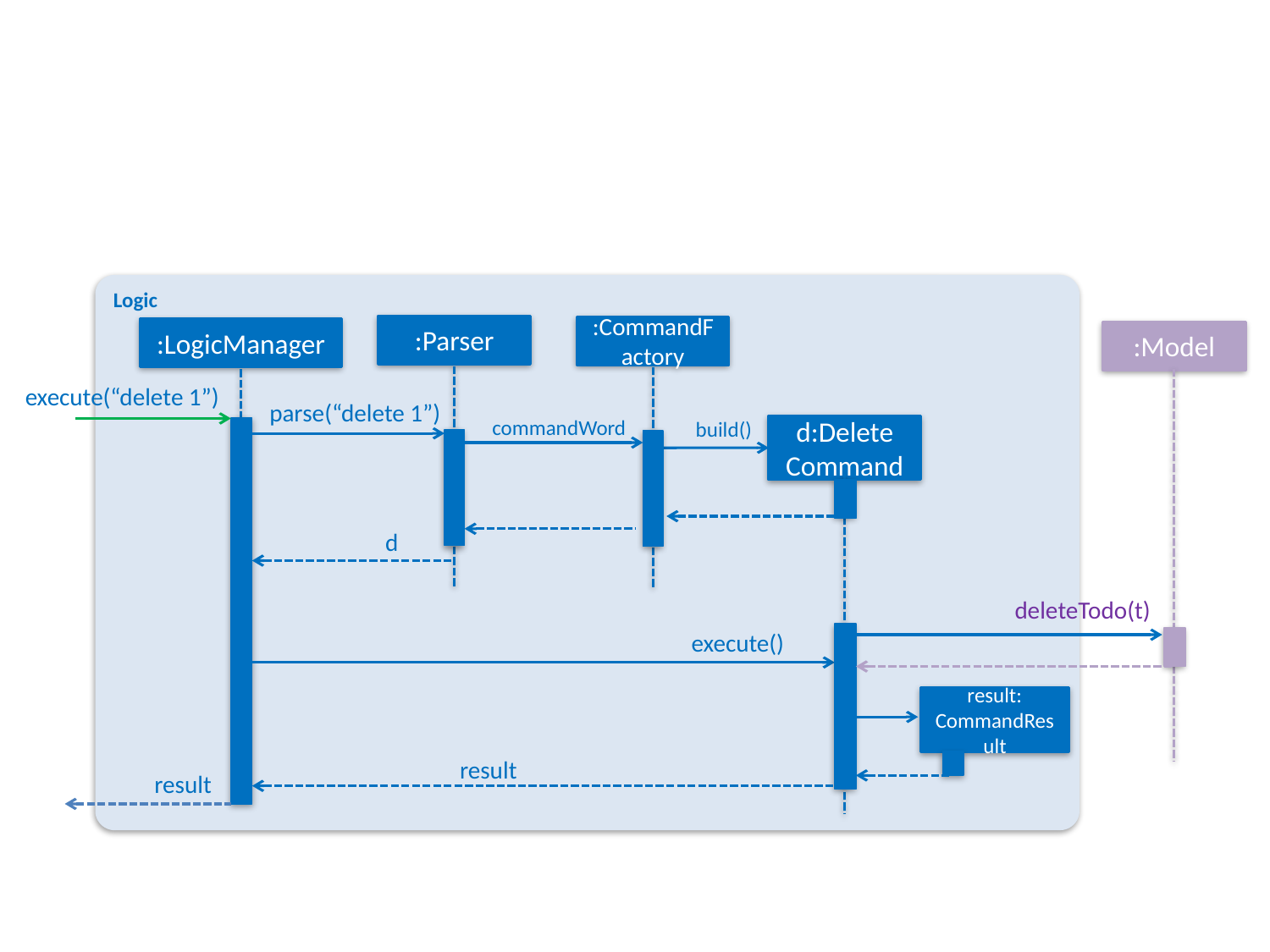

Logic
:Parser
:CommandFactory
:LogicManager
:Model
execute(“delete 1”)
parse(“delete 1”)
commandWord
build()
d:Delete
Command

d
deleteTodo(t)

execute()

result:
CommandResult

result
result